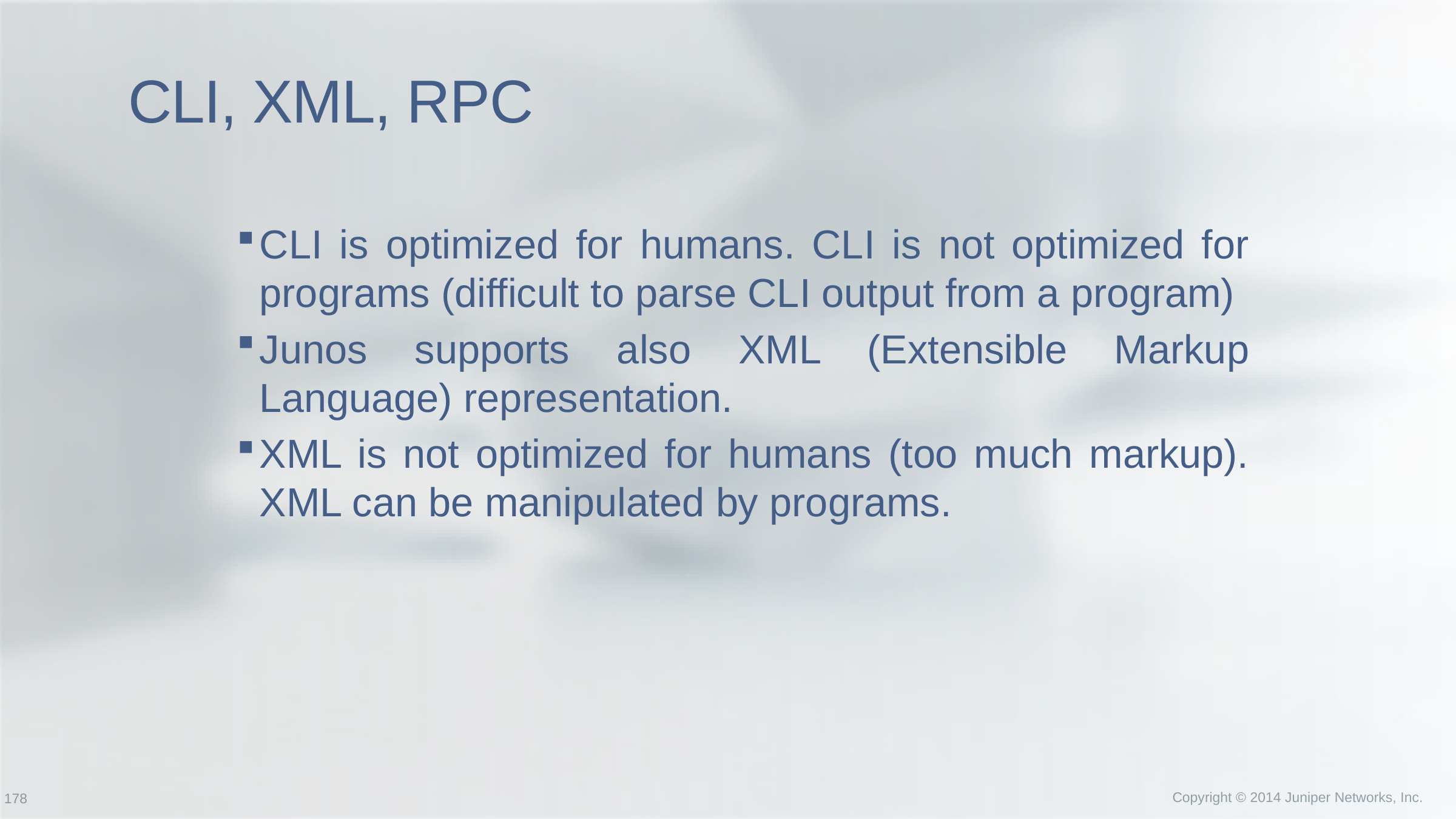

# CLI, XML, RPC
CLI is optimized for humans. CLI is not optimized for programs (difficult to parse CLI output from a program)
Junos supports also XML (Extensible Markup Language) representation.
XML is not optimized for humans (too much markup). XML can be manipulated by programs.